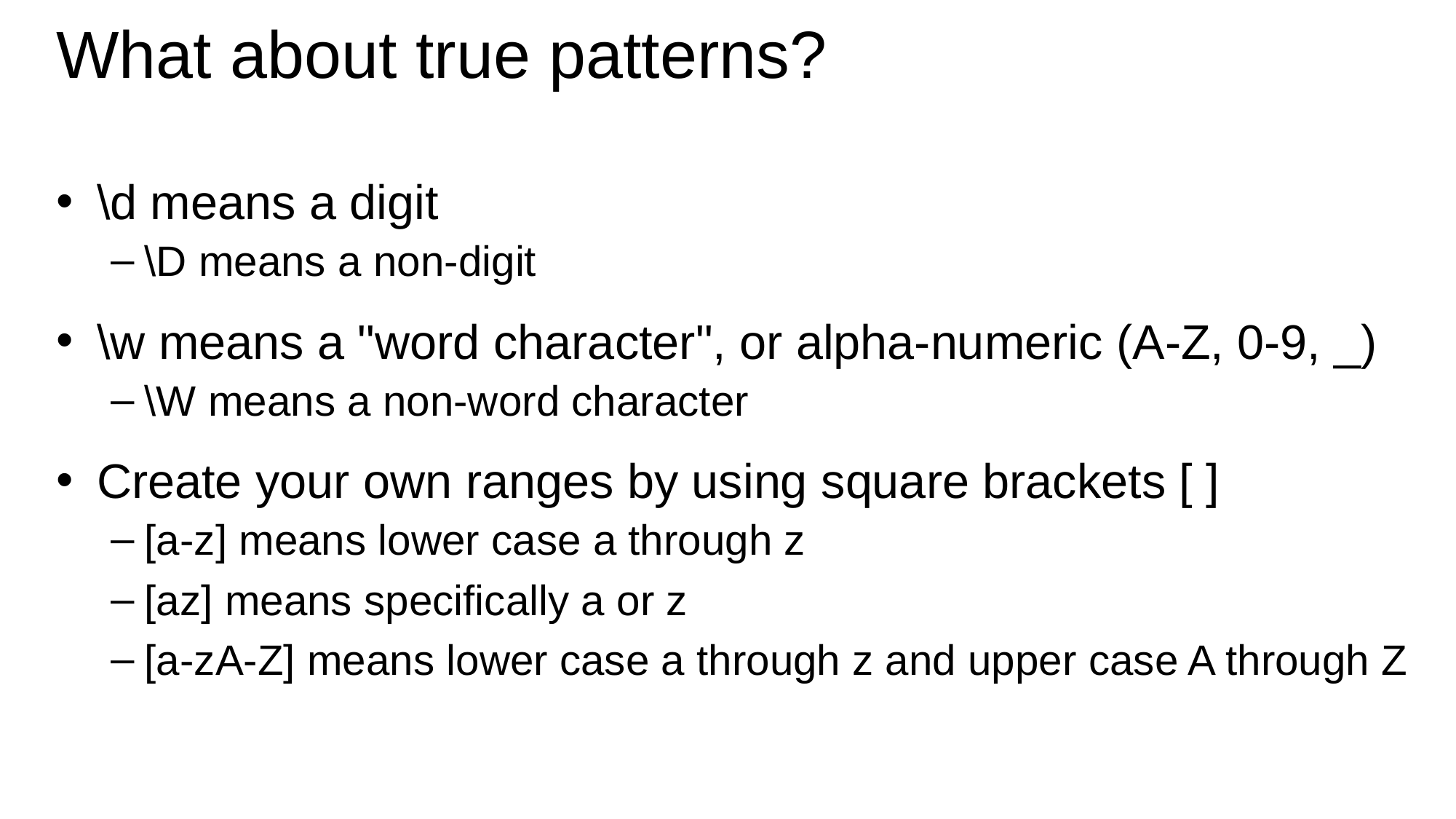

# What about true patterns?
\d means a digit
\D means a non-digit
\w means a "word character", or alpha-numeric (A-Z, 0-9, _)
\W means a non-word character
Create your own ranges by using square brackets [ ]
[a-z] means lower case a through z
[az] means specifically a or z
[a-zA-Z] means lower case a through z and upper case A through Z